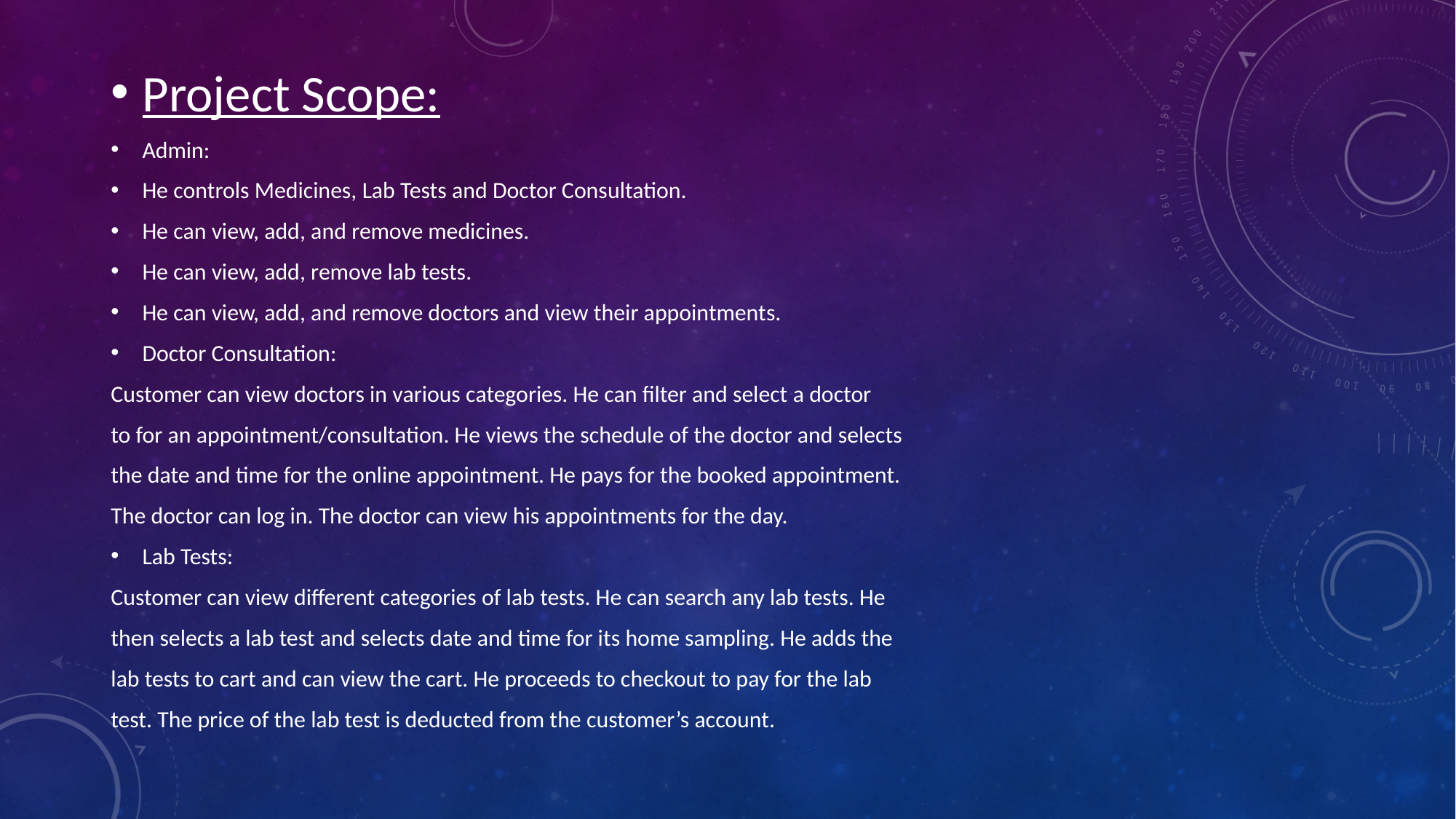

Project Scope:
Admin:
He controls Medicines, Lab Tests and Doctor Consultation.
He can view, add, and remove medicines.
He can view, add, remove lab tests.
He can view, add, and remove doctors and view their appointments.
Doctor Consultation:
Customer can view doctors in various categories. He can filter and select a doctor
to for an appointment/consultation. He views the schedule of the doctor and selects
the date and time for the online appointment. He pays for the booked appointment.
The doctor can log in. The doctor can view his appointments for the day.
Lab Tests:
Customer can view different categories of lab tests. He can search any lab tests. He
then selects a lab test and selects date and time for its home sampling. He adds the
lab tests to cart and can view the cart. He proceeds to checkout to pay for the lab
test. The price of the lab test is deducted from the customer’s account.